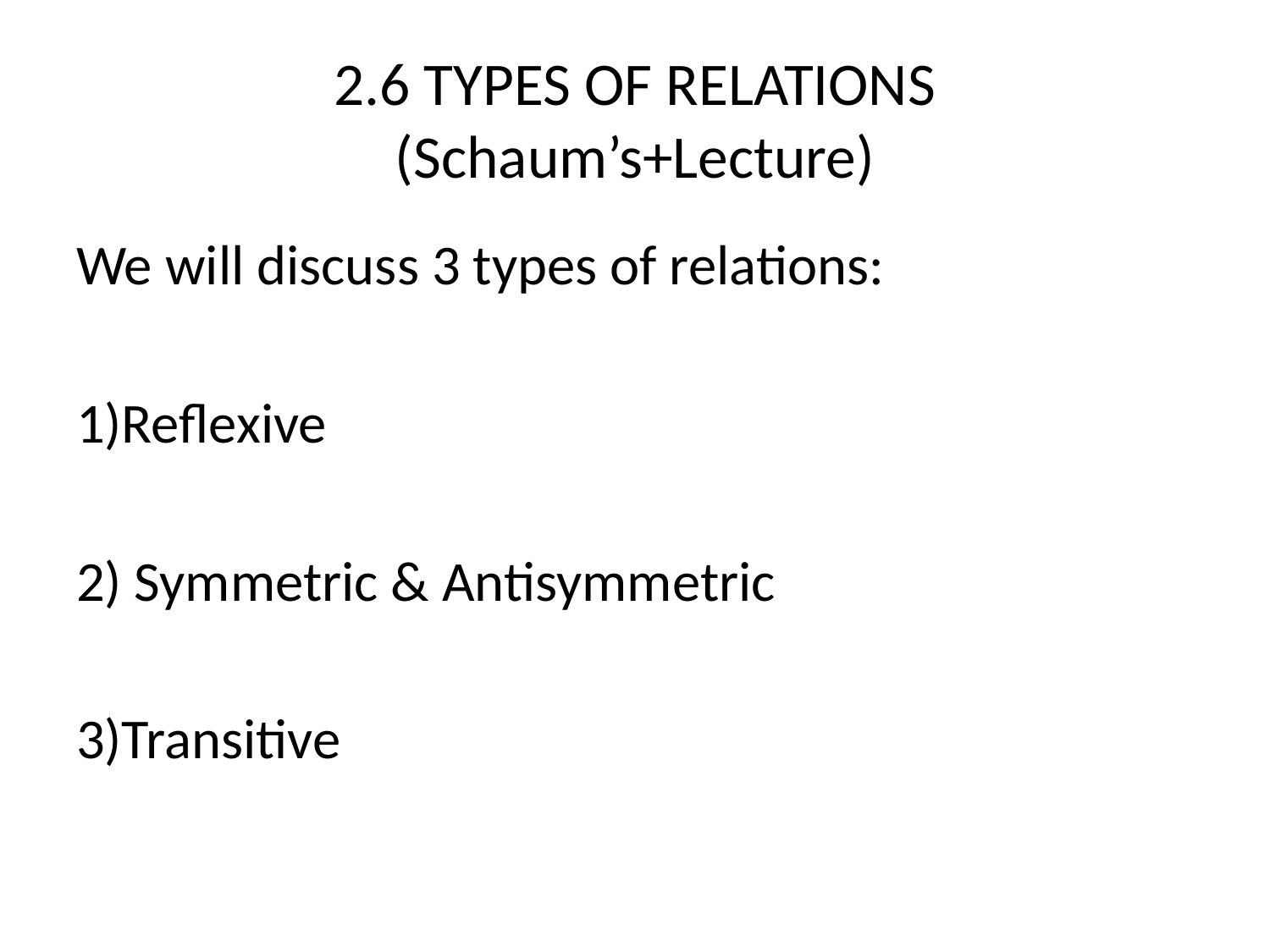

# 2.6 TYPES OF RELATIONS (Schaum’s+Lecture)
We will discuss 3 types of relations:

1)Reflexive

2) Symmetric & Antisymmetric

3)Transitive